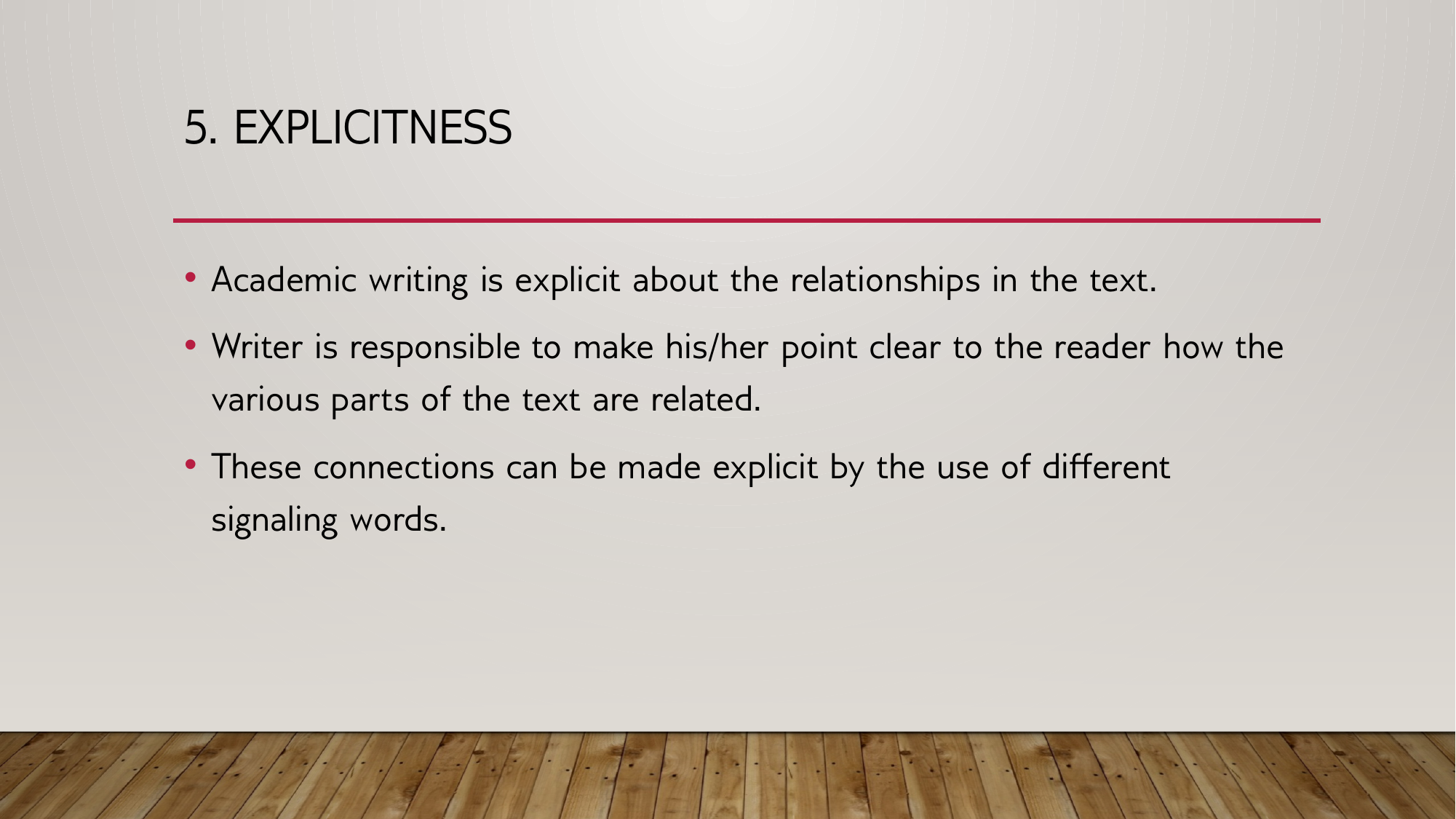

# 5. Explicitness
Academic writing is explicit about the relationships in the text.
Writer is responsible to make his/her point clear to the reader how the various parts of the text are related.
These connections can be made explicit by the use of different signaling words.